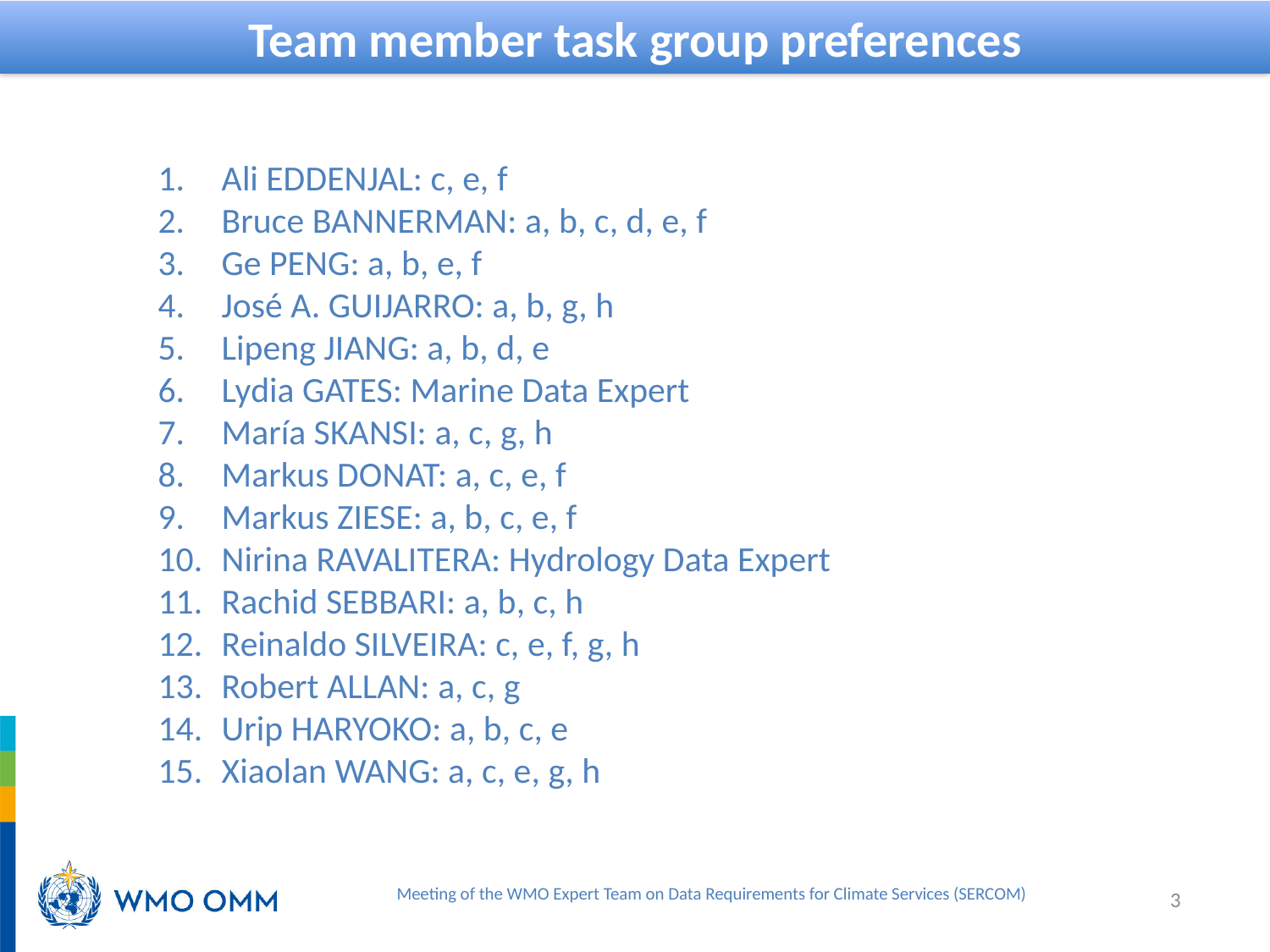

Team member task group preferences
Ali EDDENJAL: c, e, f
Bruce BANNERMAN: a, b, c, d, e, f
Ge PENG: a, b, e, f
José A. GUIJARRO: a, b, g, h
Lipeng JIANG: a, b, d, e
Lydia GATES: Marine Data Expert
María SKANSI: a, c, g, h
Markus DONAT: a, c, e, f
Markus ZIESE: a, b, c, e, f
Nirina RAVALITERA: Hydrology Data Expert
Rachid SEBBARI: a, b, c, h
Reinaldo SILVEIRA: c, e, f, g, h
Robert ALLAN: a, c, g
Urip HARYOKO: a, b, c, e
Xiaolan WANG: a, c, e, g, h
3